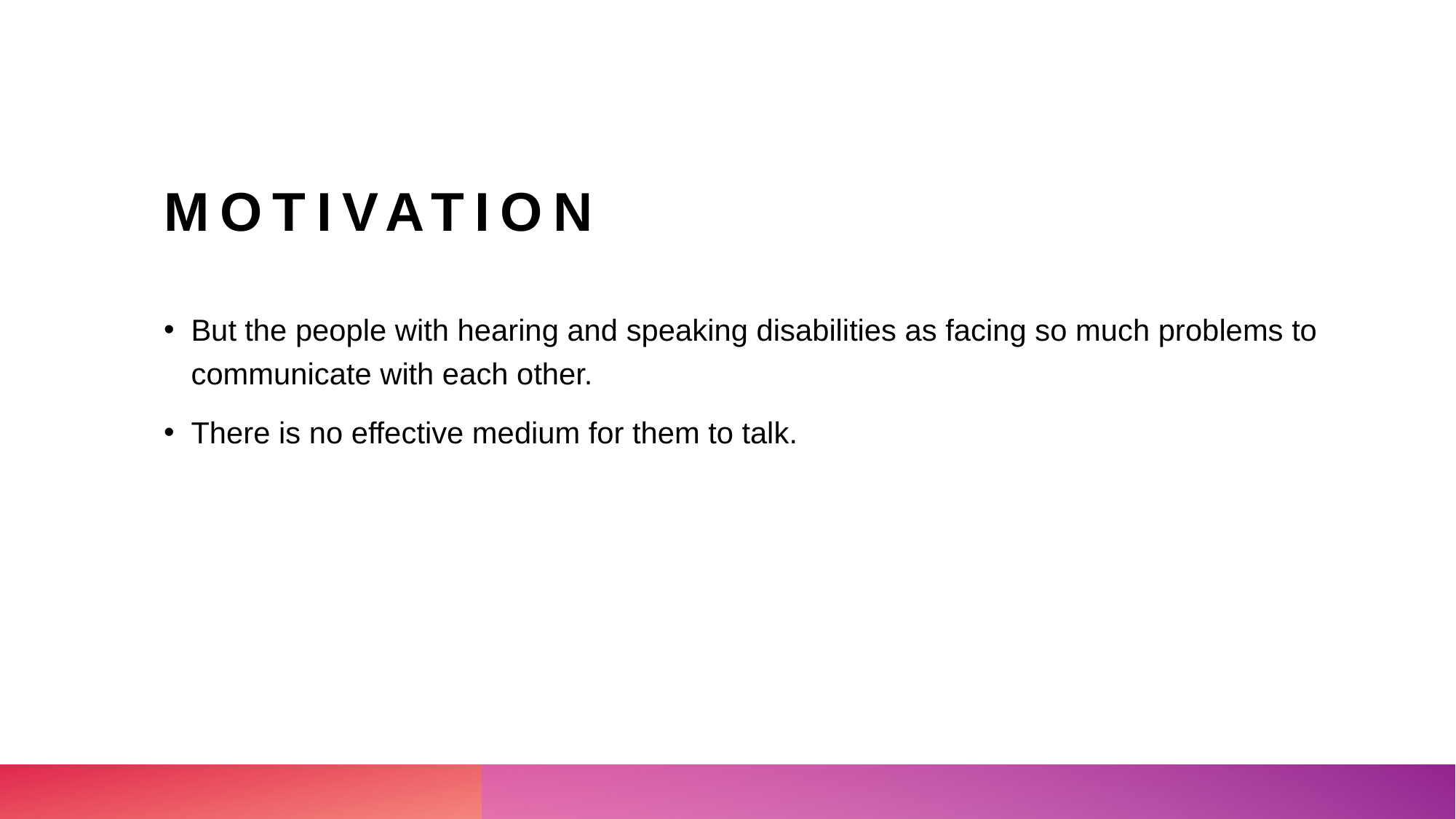

# MOTIVATION

But the people with hearing and speaking disabilities as facing so much problems to communicate with each other.
There is no effective medium for them to talk.